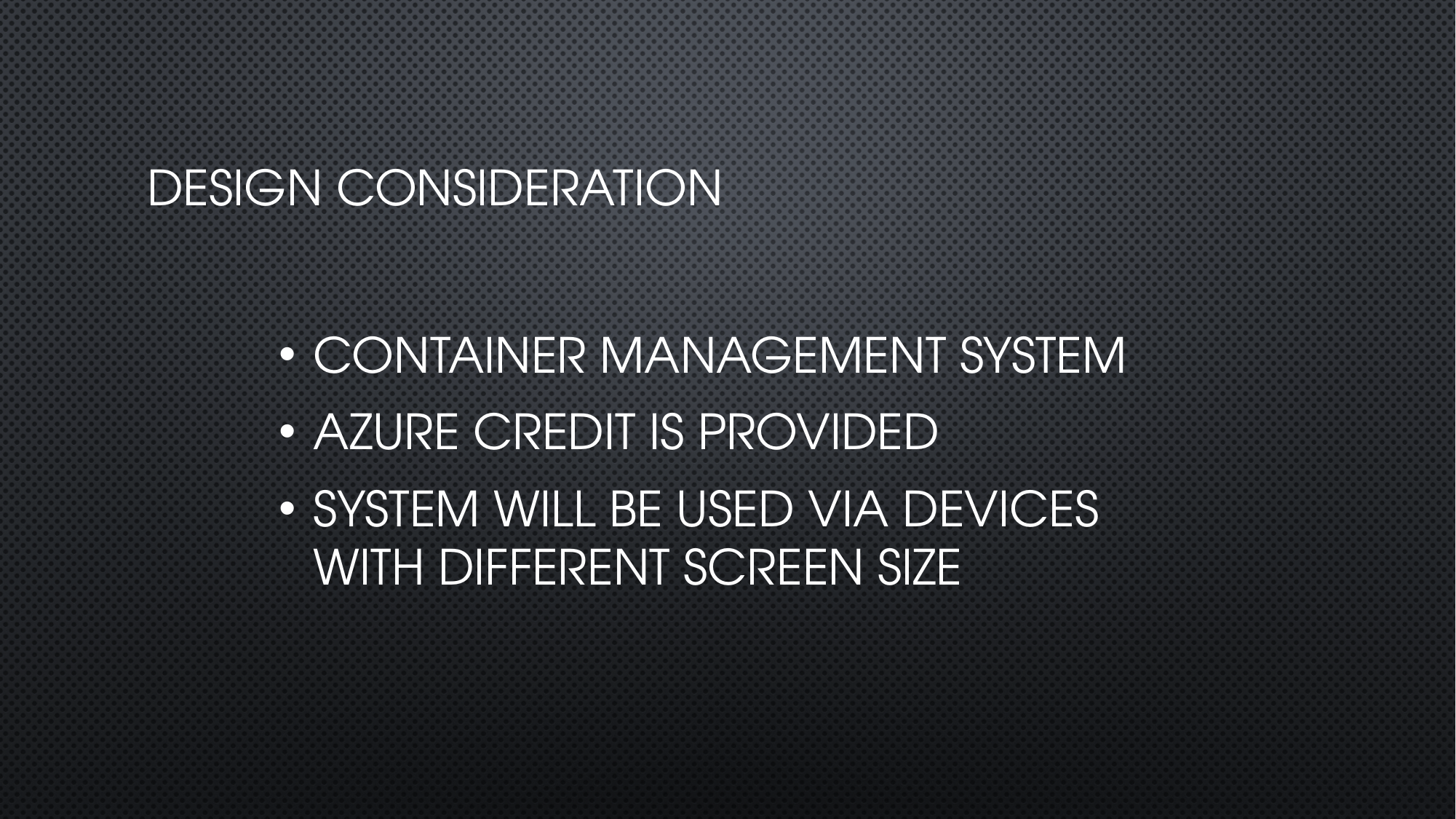

# Design Consideration
Container management system
Azure credit is provided
System will be used via devices with different screen size